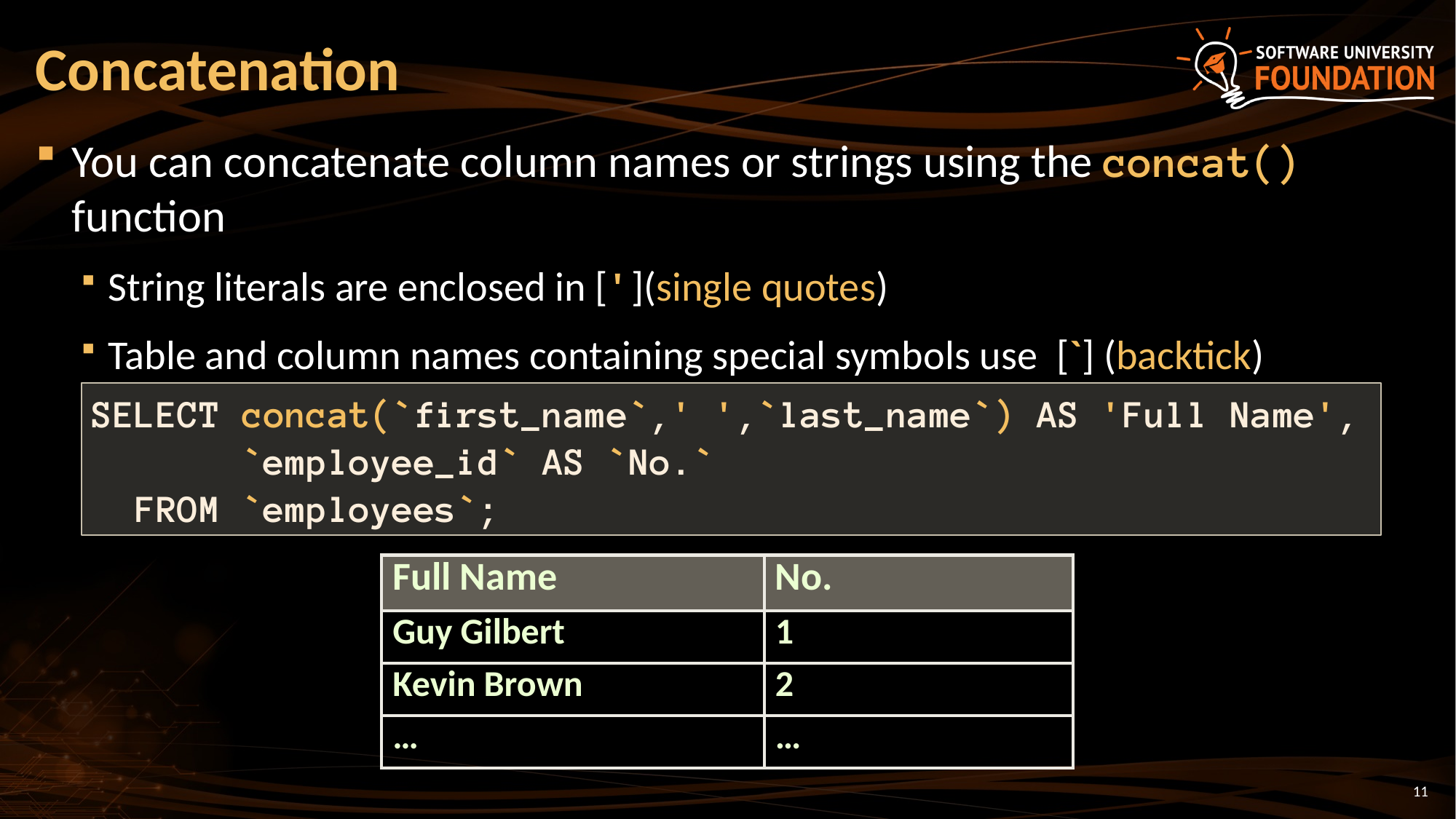

# Concatenation
You can concatenate column names or strings using the concat() function
String literals are enclosed in ['](single quotes)
Table and column names containing special symbols use  [`] (backtick)
SELECT concat(`first_name`,' ',`last_name`) AS 'Full Name',
       `employee_id` AS `No.`
  FROM `employees`;
| Full Name | No. |
| --- | --- |
| Guy Gilbert | 1 |
| Kevin Brown | 2 |
| … | … |
11